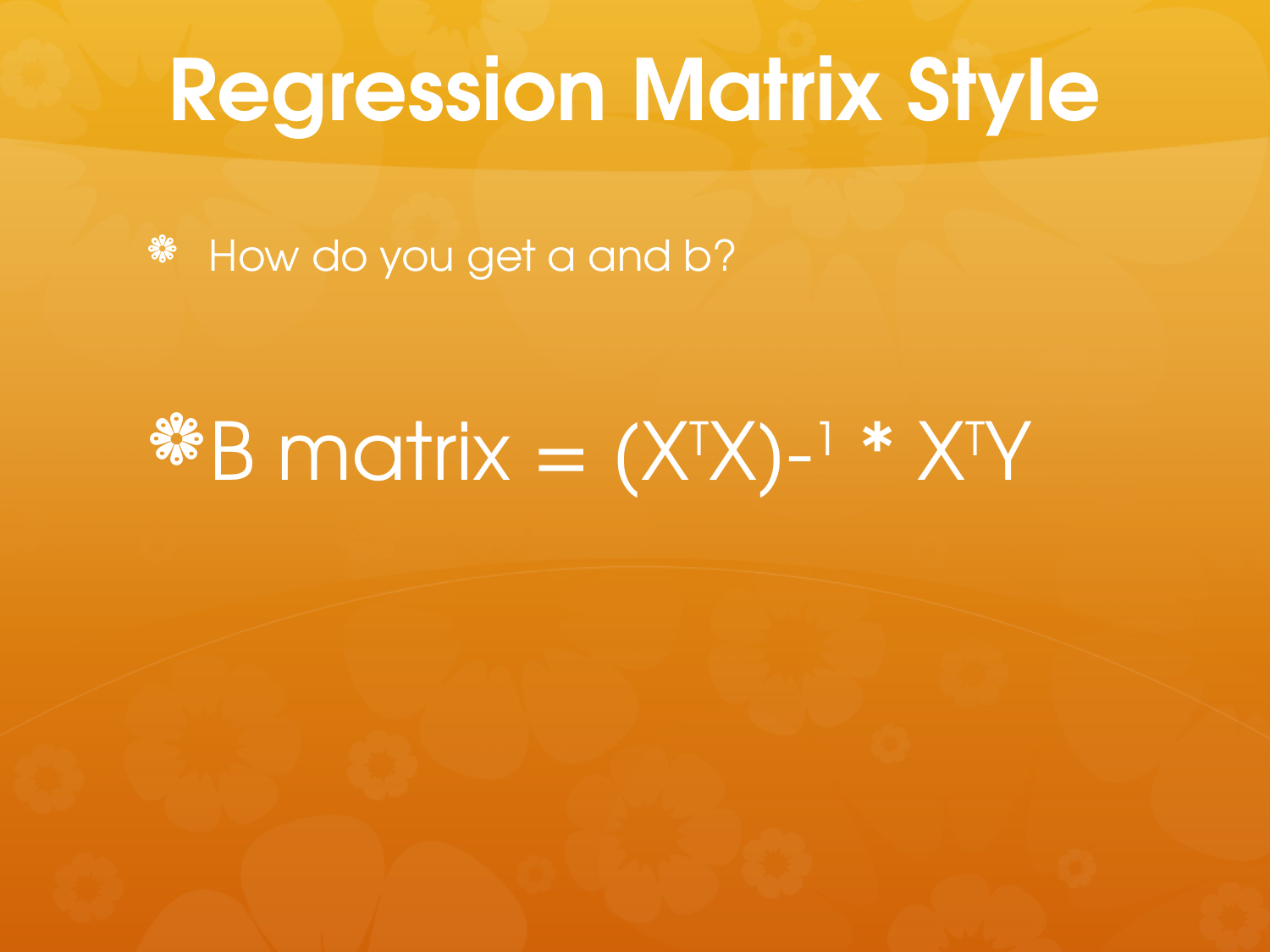

# Regression Matrix Style
How do you get a and b?

B matrix = (XTX)-1 * XTY